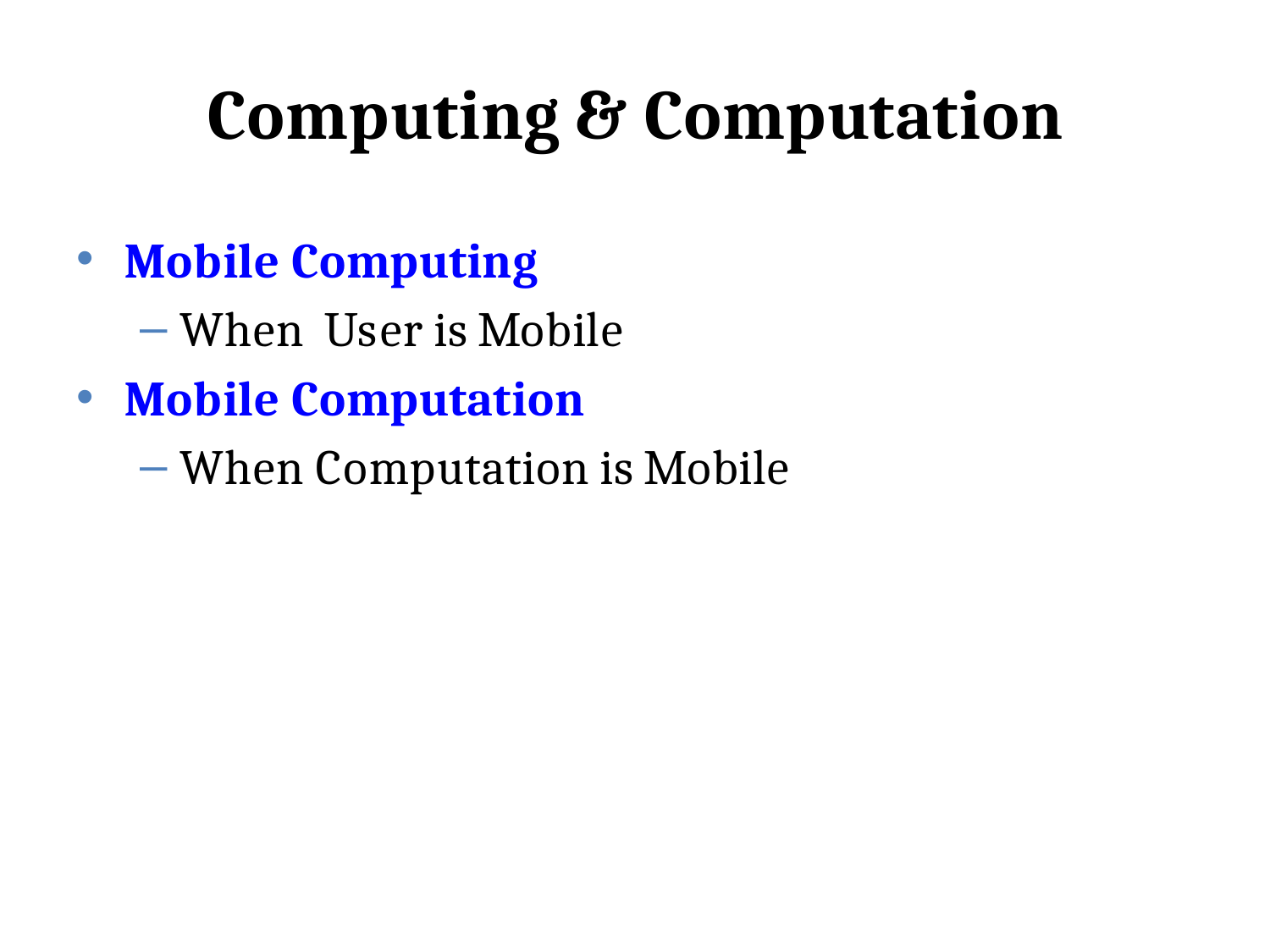

# Computing & Computation
Mobile Computing
When  User is Mobile
Mobile Computation
When Computation is Mobile